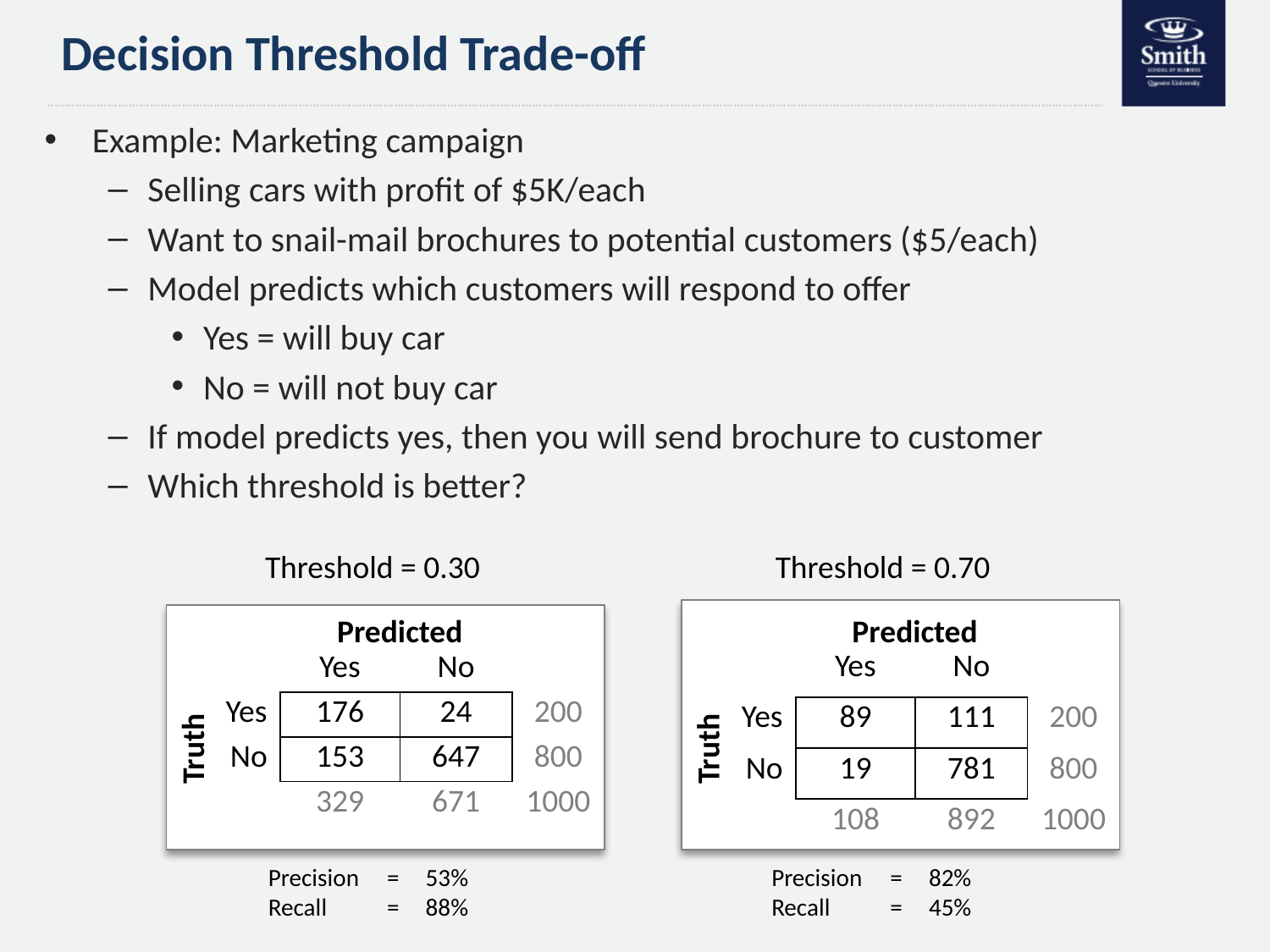

# Decision Threshold Trade-off
Example: Marketing campaign
Selling cars with profit of $5K/each
Want to snail-mail brochures to potential customers ($5/each)
Model predicts which customers will respond to offer
Yes = will buy car
No = will not buy car
If model predicts yes, then you will send brochure to customer
Which threshold is better?

Threshold = 0.30
Threshold = 0.70

Predicted
Predicted
|  | Yes | No |  |
| --- | --- | --- | --- |
| Yes | 89 | 111 | 200 |
| No | 19 | 781 | 800 |
|  | 108 | 892 | 1000 |
|  | Yes | No |  |
| --- | --- | --- | --- |
| Yes | 176 | 24 | 200 |
| No | 153 | 647 | 800 |
|  | 329 | 671 | 1000 |
Truth
Truth
| Precision | = | 53% |
| --- | --- | --- |
| Recall | = | 88% |
| Precision | = | 82% |
| --- | --- | --- |
| Recall | = | 45% |